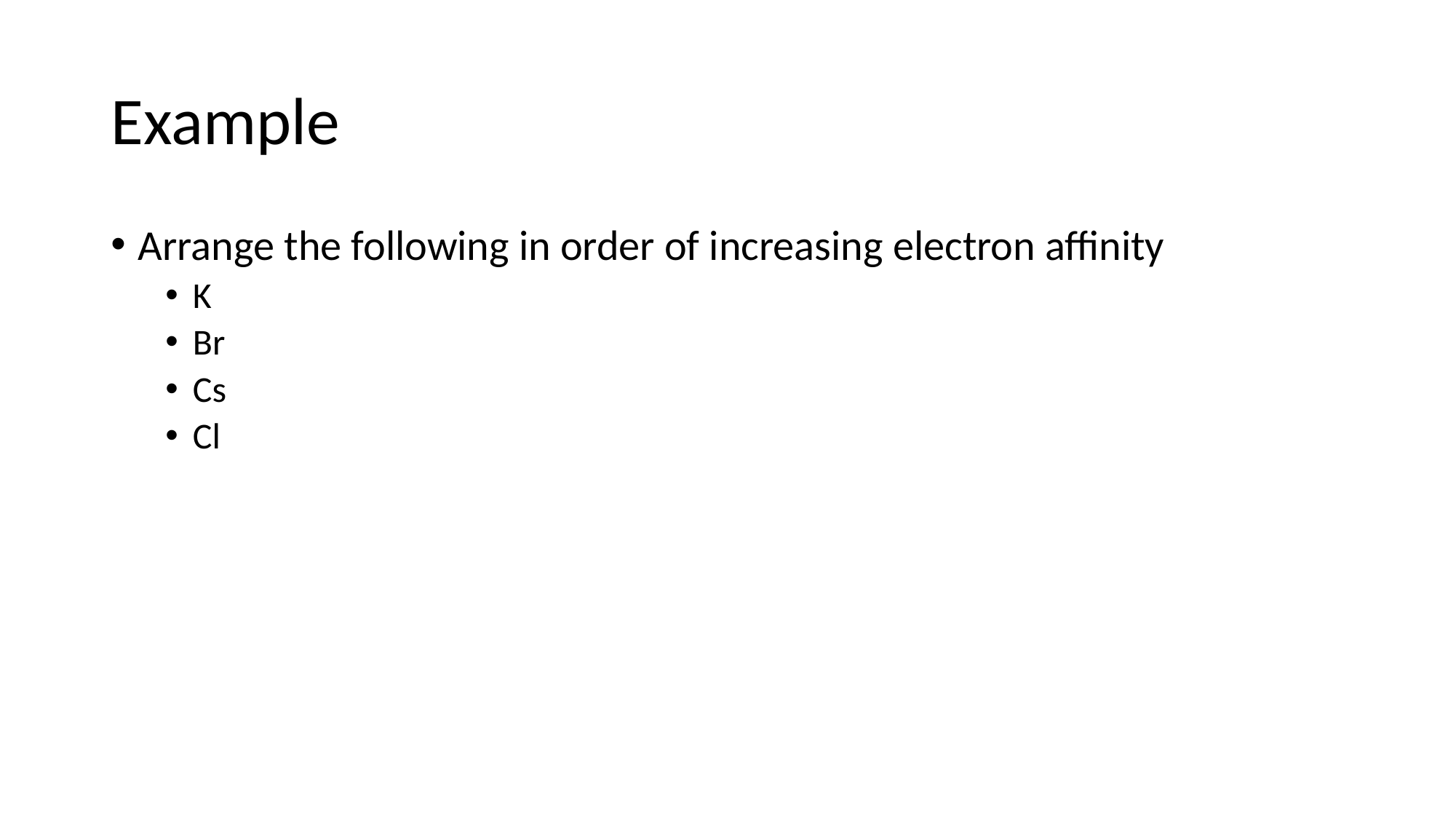

# Example
Arrange the following in order of increasing electron affinity
K
Br
Cs
Cl